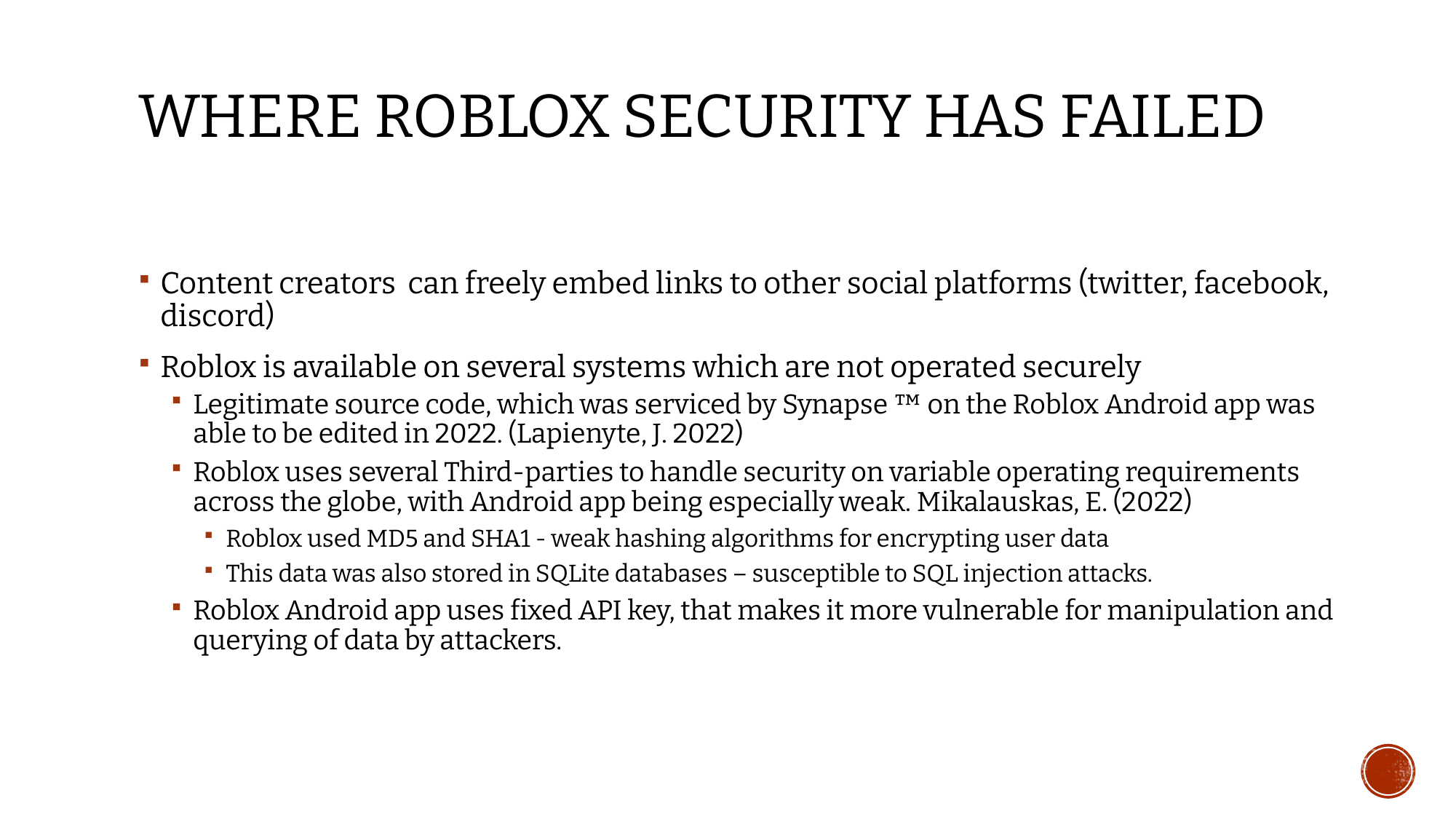

# Where Roblox Security has Failed
Content creators  can freely embed links to other social platforms (twitter, facebook, discord)
Roblox is available on several systems which are not operated securely
Legitimate source code, which was serviced by Synapse ™ on the Roblox Android app was able to be edited in 2022. (Lapienyte, J. 2022)
Roblox uses several Third-parties to handle security on variable operating requirements across the globe, with Android app being especially weak. Mikalauskas, E. (2022)
Roblox used MD5 and SHA1 - weak hashing algorithms for encrypting user data
This data was also stored in SQLite databases – susceptible to SQL injection attacks.
Roblox Android app uses fixed API key, that makes it more vulnerable for manipulation and querying of data by attackers.